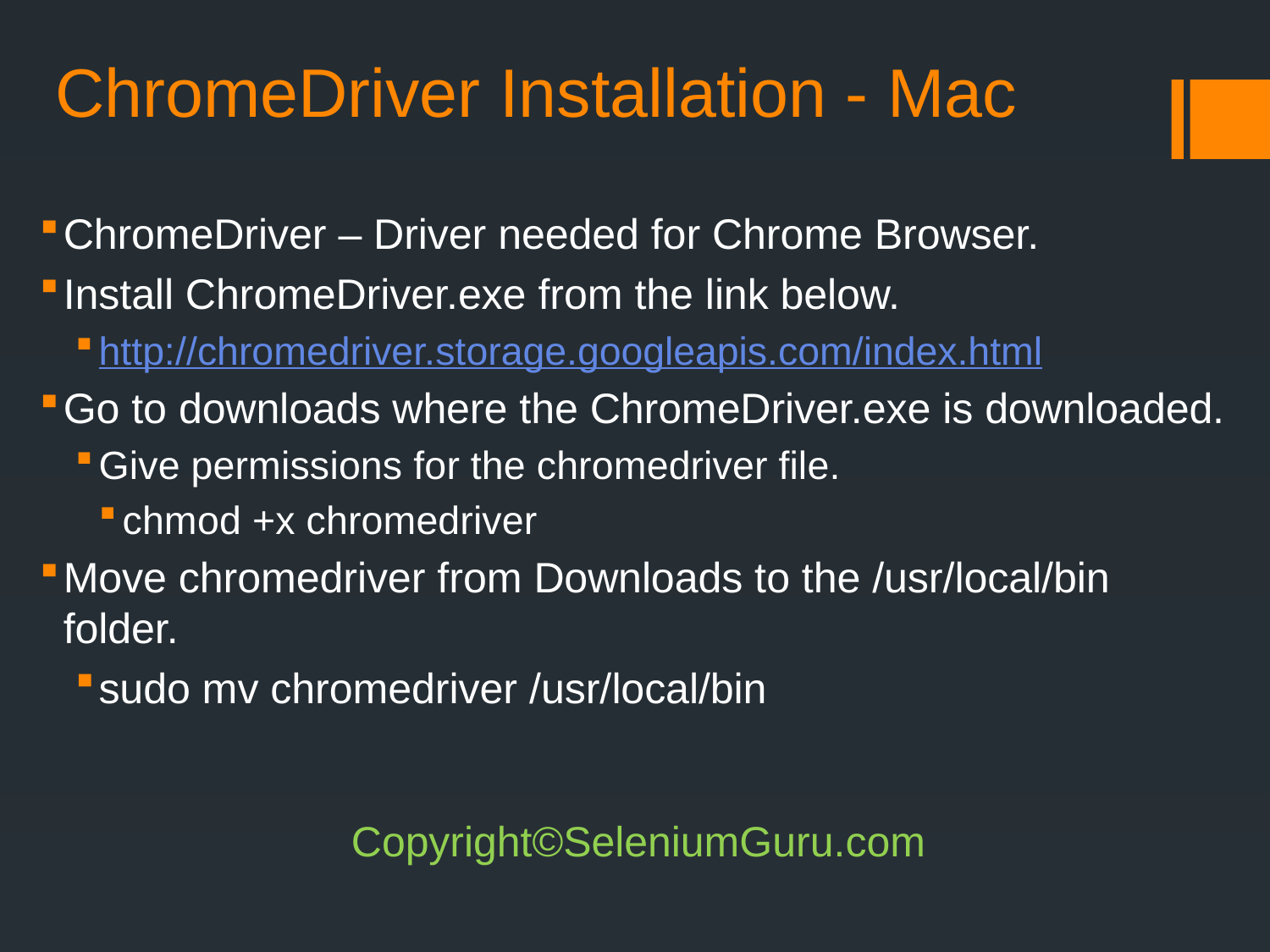

# ChromeDriver Installation - Mac
ChromeDriver – Driver needed for Chrome Browser.
Install ChromeDriver.exe from the link below.
http://chromedriver.storage.googleapis.com/index.html
Go to downloads where the ChromeDriver.exe is downloaded.
Give permissions for the chromedriver file.
chmod +x chromedriver
Move chromedriver from Downloads to the /usr/local/bin folder.
sudo mv chromedriver /usr/local/bin
Copyright©SeleniumGuru.com